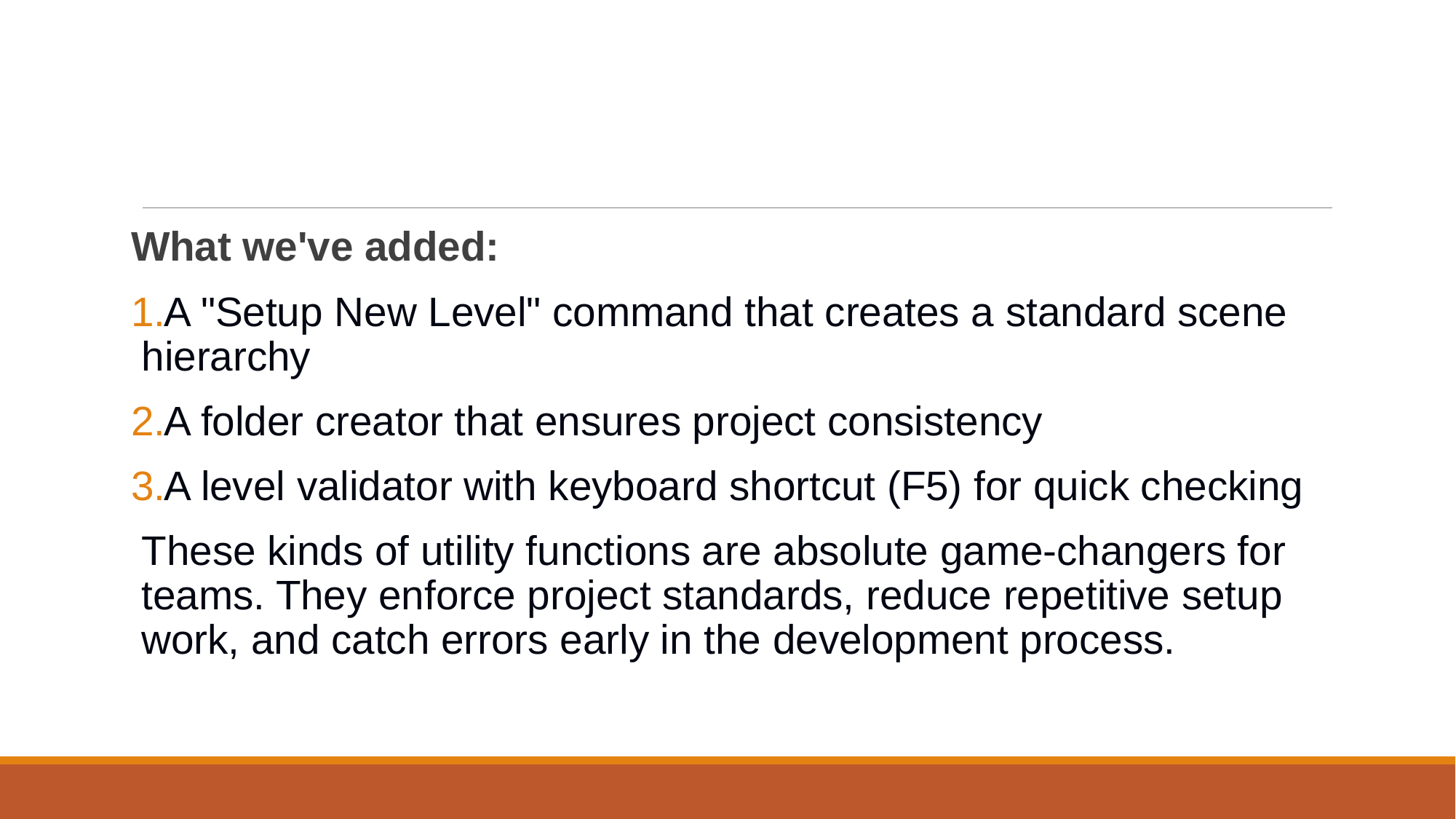

#
What we've added:
A "Setup New Level" command that creates a standard scene hierarchy
A folder creator that ensures project consistency
A level validator with keyboard shortcut (F5) for quick checking
These kinds of utility functions are absolute game-changers for teams. They enforce project standards, reduce repetitive setup work, and catch errors early in the development process.